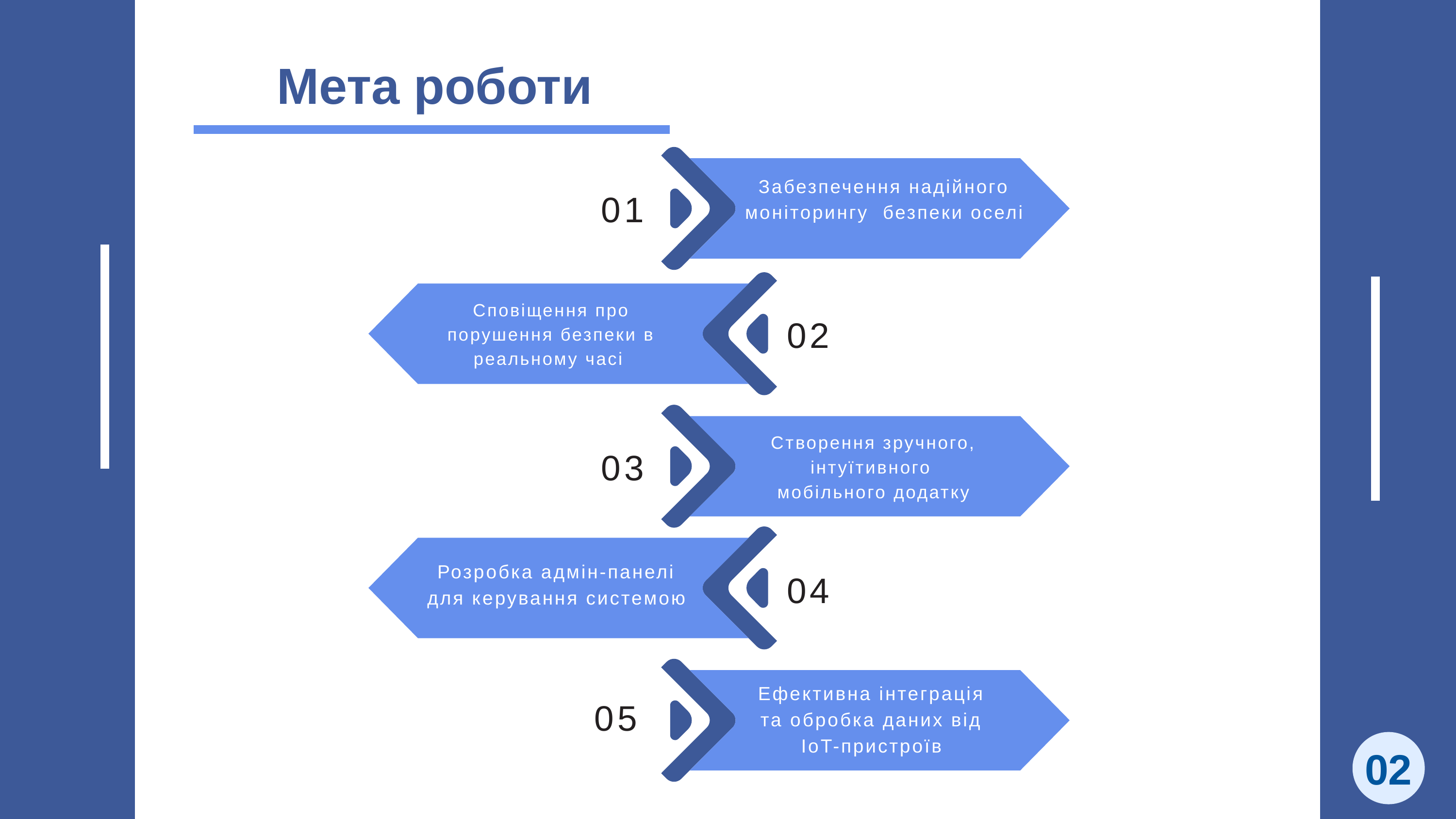

Мета роботи

Забезпечення надійного моніторингу  безпеки оселі
01

Сповіщення про порушення безпеки в реальному часі
02

Створення зручного, інтуїтивного
мобільного додатку
03

Розробка адмін-панелі для керування системою
04

Ефективна інтеграція та обробка даних від IoT-пристроїв
05

02